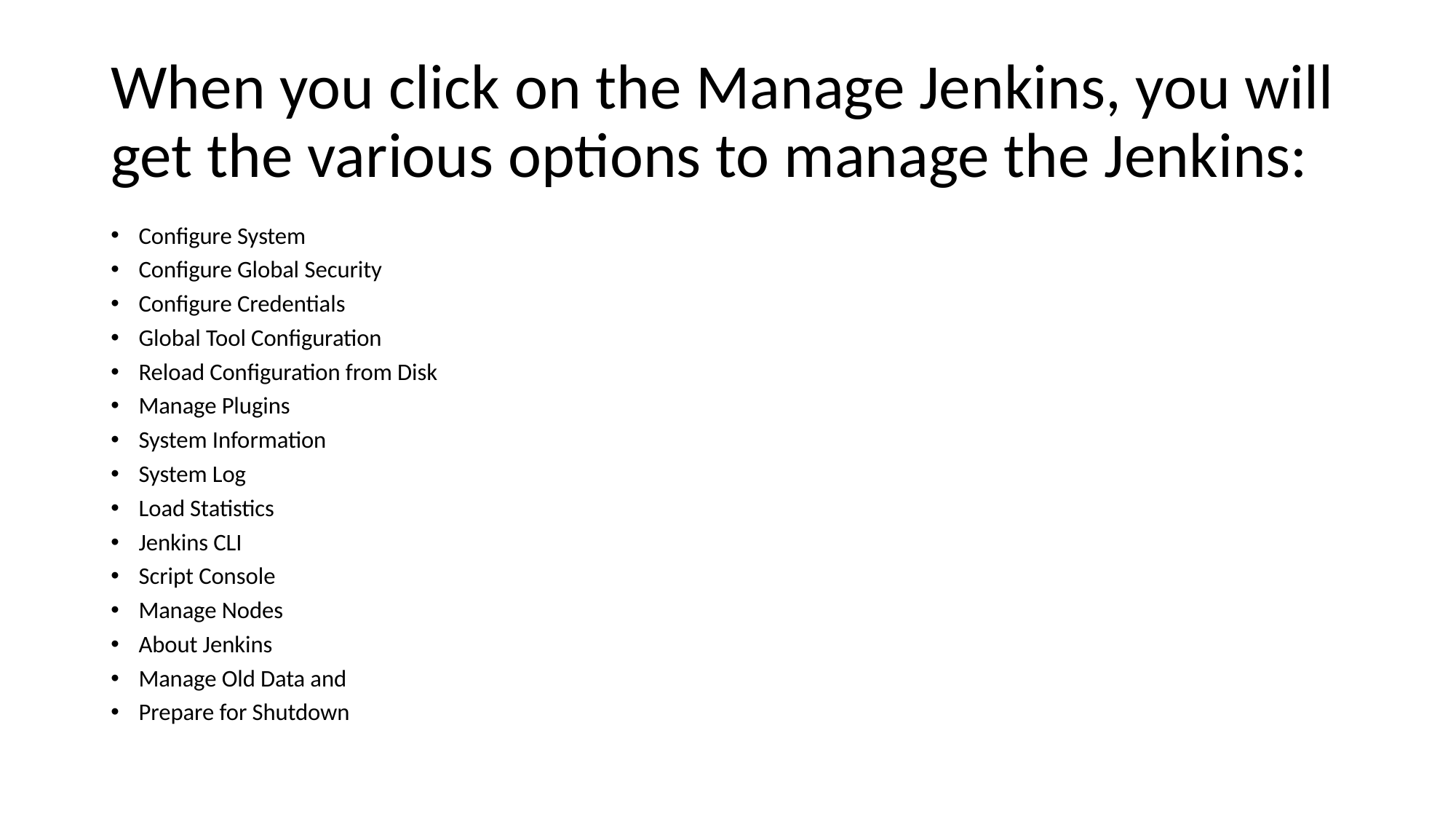

# When you click on the Manage Jenkins, you will get the various options to manage the Jenkins:
Configure System
Configure Global Security
Configure Credentials
Global Tool Configuration
Reload Configuration from Disk
Manage Plugins
System Information
System Log
Load Statistics
Jenkins CLI
Script Console
Manage Nodes
About Jenkins
Manage Old Data and
Prepare for Shutdown